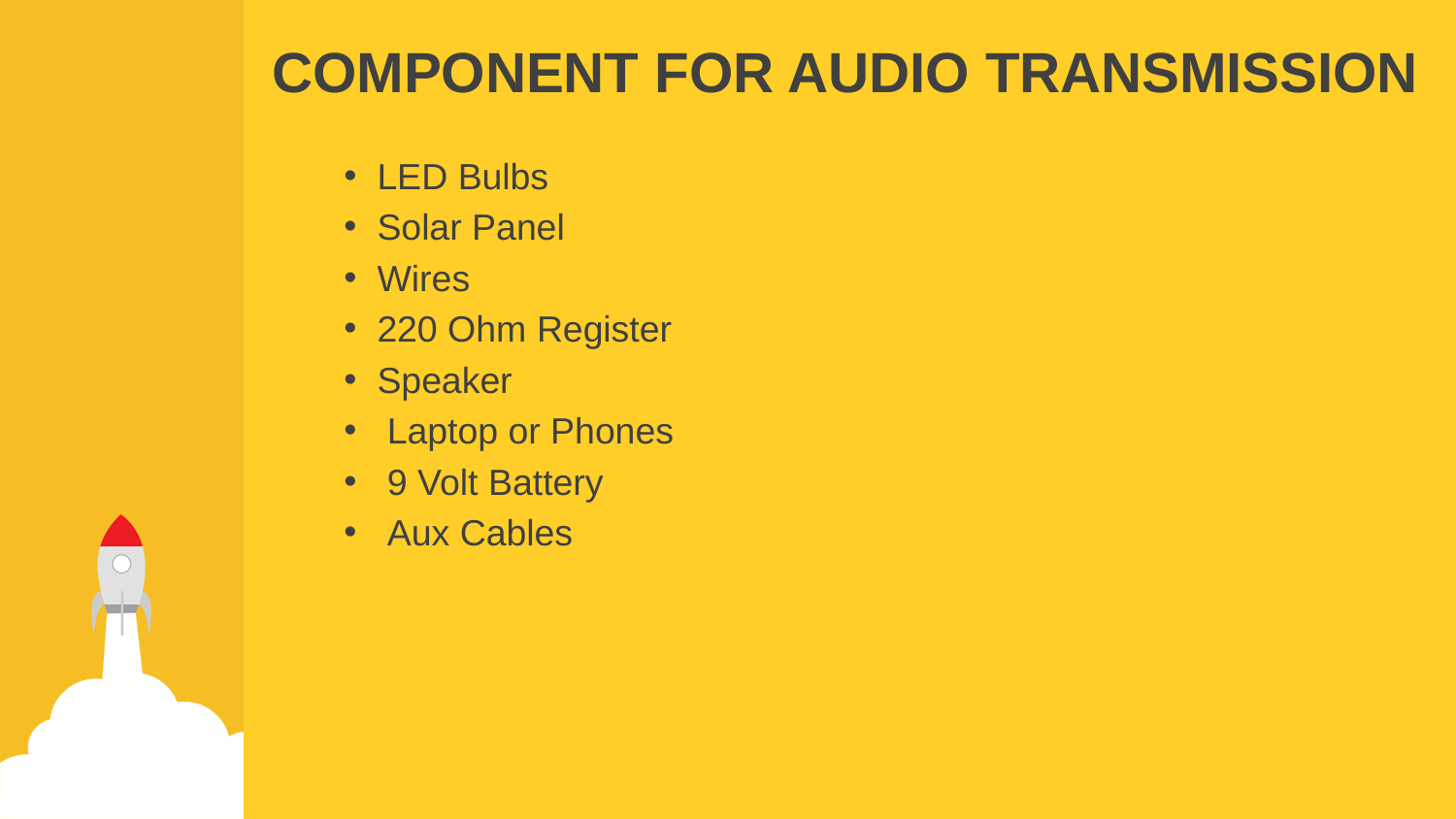

# COMPONENT FOR AUDIO TRANSMISSION
  LED Bulbs
  Solar Panel
  Wires
  220 Ohm Register
  Speaker
   Laptop or Phones
   9 Volt Battery
   Aux Cables